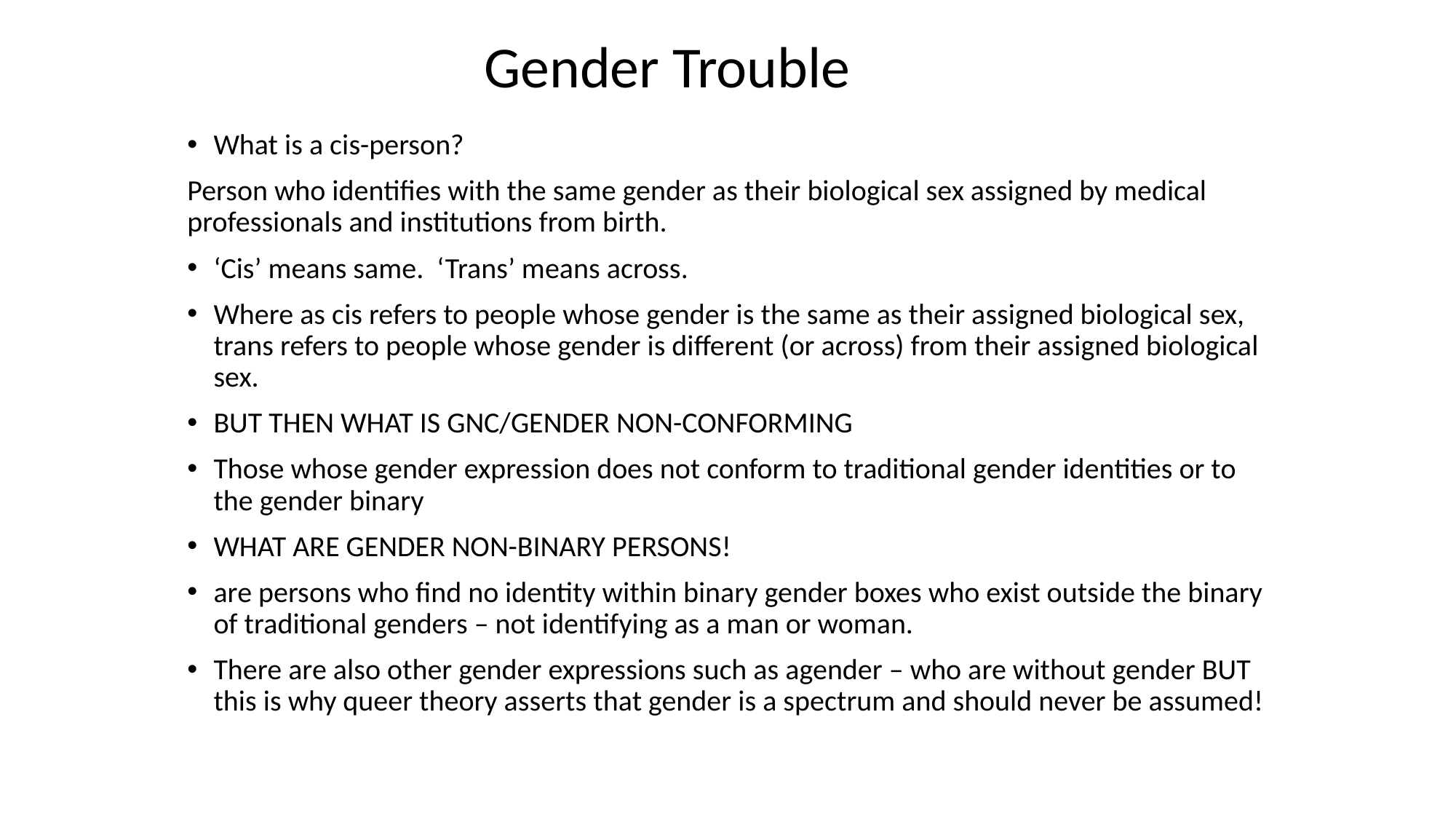

# Gender Trouble
What is a cis-person?
Person who identifies with the same gender as their biological sex assigned by medical professionals and institutions from birth.
‘Cis’ means same.  ‘Trans’ means across.
Where as cis refers to people whose gender is the same as their assigned biological sex, trans refers to people whose gender is different (or across) from their assigned biological sex.
BUT THEN WHAT IS GNC/GENDER NON-CONFORMING
Those whose gender expression does not conform to traditional gender identities or to the gender binary
WHAT ARE GENDER NON-BINARY PERSONS!
are persons who find no identity within binary gender boxes who exist outside the binary of traditional genders – not identifying as a man or woman.
There are also other gender expressions such as agender – who are without gender BUT this is why queer theory asserts that gender is a spectrum and should never be assumed!